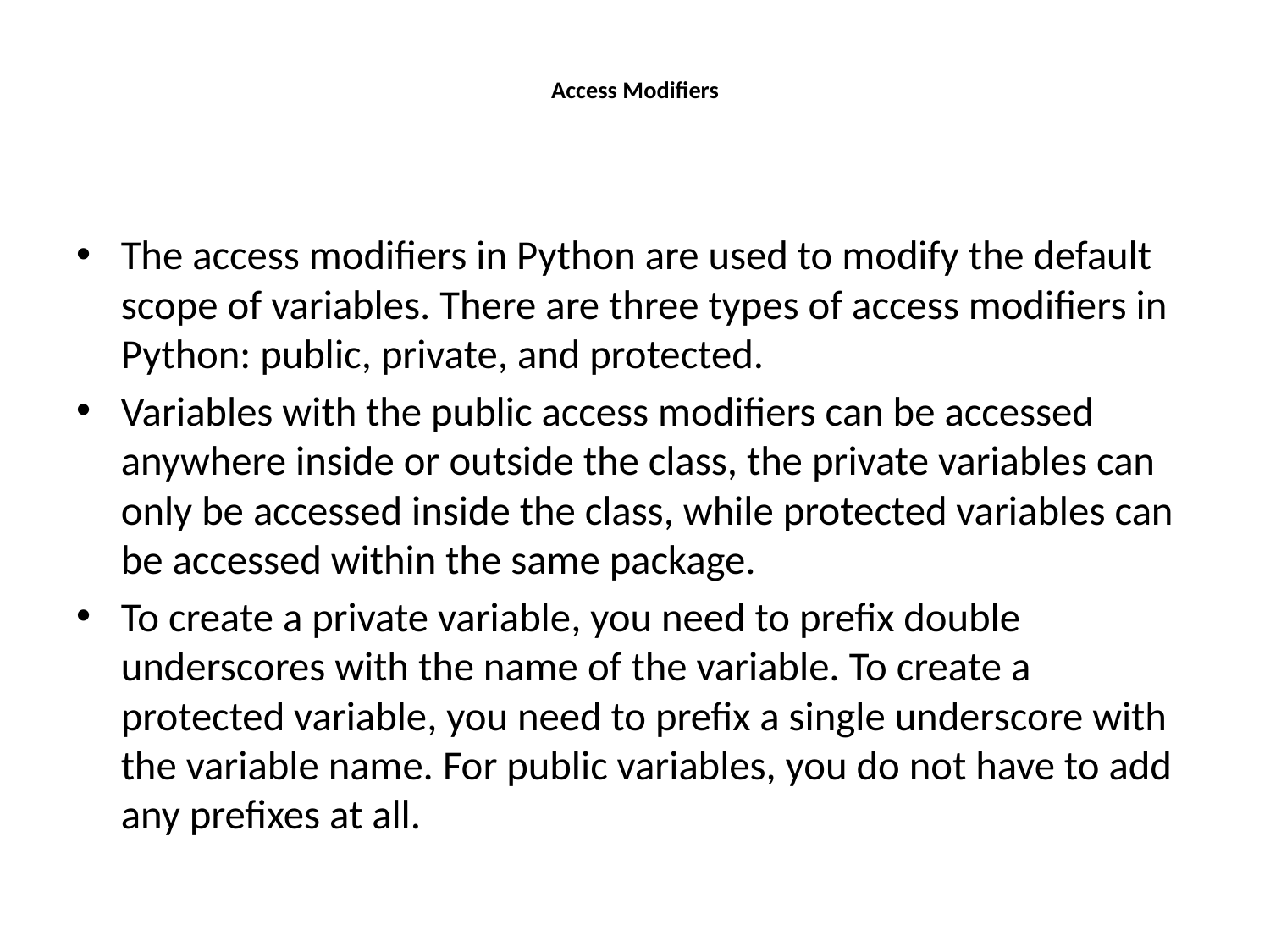

# Access Modifiers
The access modifiers in Python are used to modify the default scope of variables. There are three types of access modifiers in Python: public, private, and protected.
Variables with the public access modifiers can be accessed anywhere inside or outside the class, the private variables can only be accessed inside the class, while protected variables can be accessed within the same package.
To create a private variable, you need to prefix double underscores with the name of the variable. To create a protected variable, you need to prefix a single underscore with the variable name. For public variables, you do not have to add any prefixes at all.